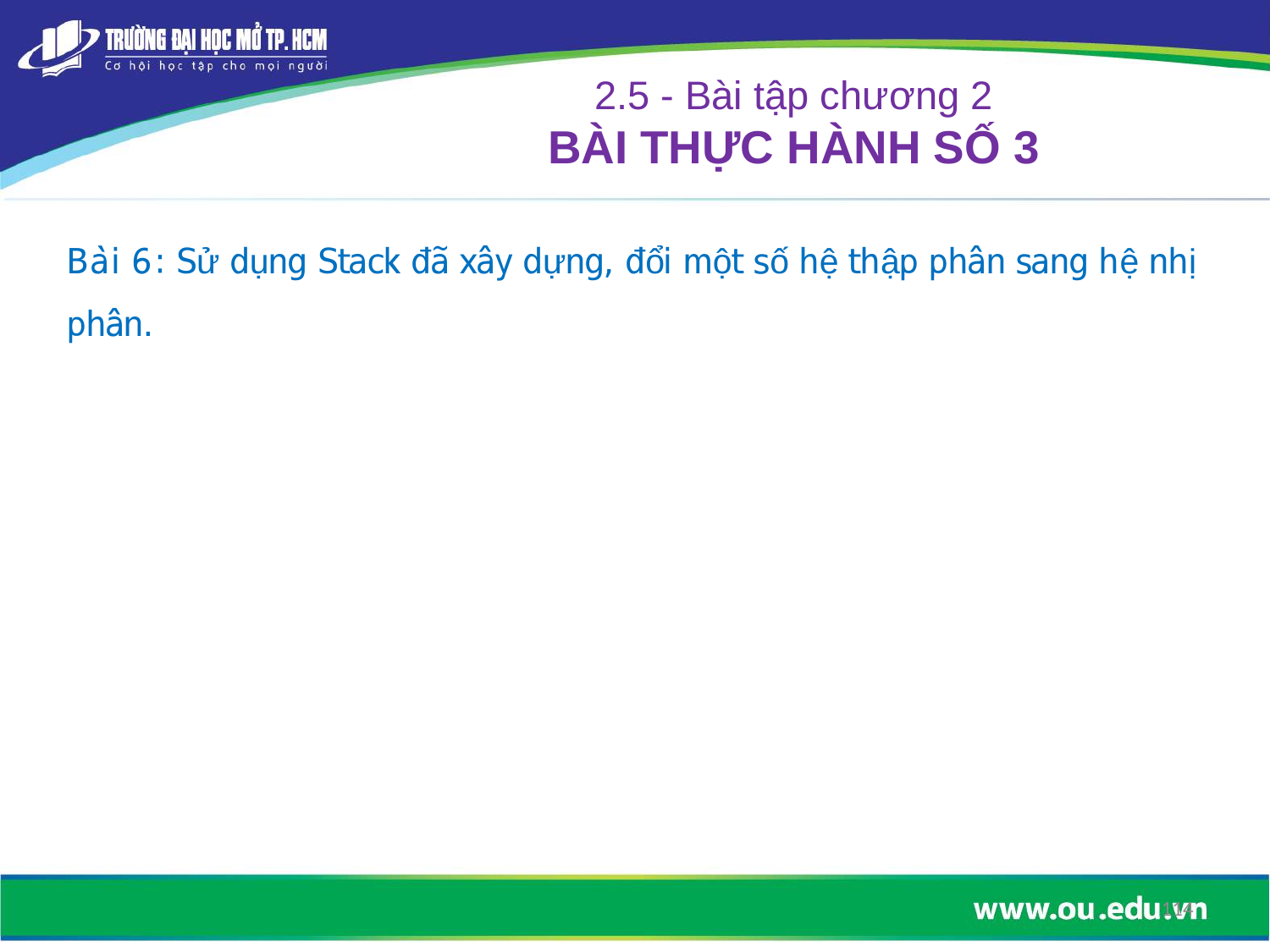

2.5 - Bài tập chương 2
BÀI THỰC HÀNH SỐ 3
# Bài 6: Sử dụng Stack đã xây dựng, đổi một số hệ thập phân sang hệ nhị phân.
114